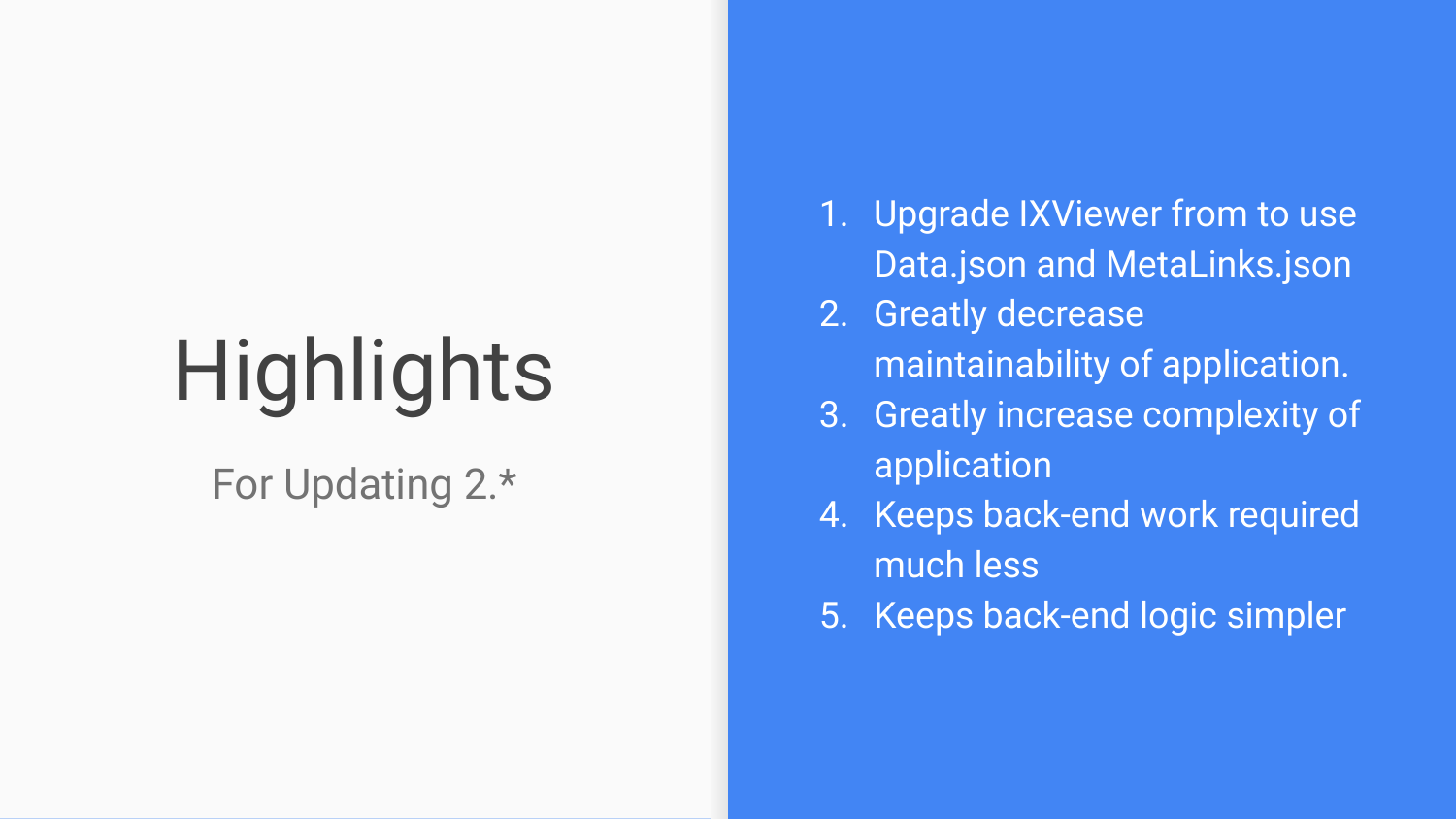

Upgrade IXViewer from to use Data.json and MetaLinks.json
Greatly decrease maintainability of application.
Greatly increase complexity of application
Keeps back-end work required much less
Keeps back-end logic simpler
# Highlights
For Updating 2.*